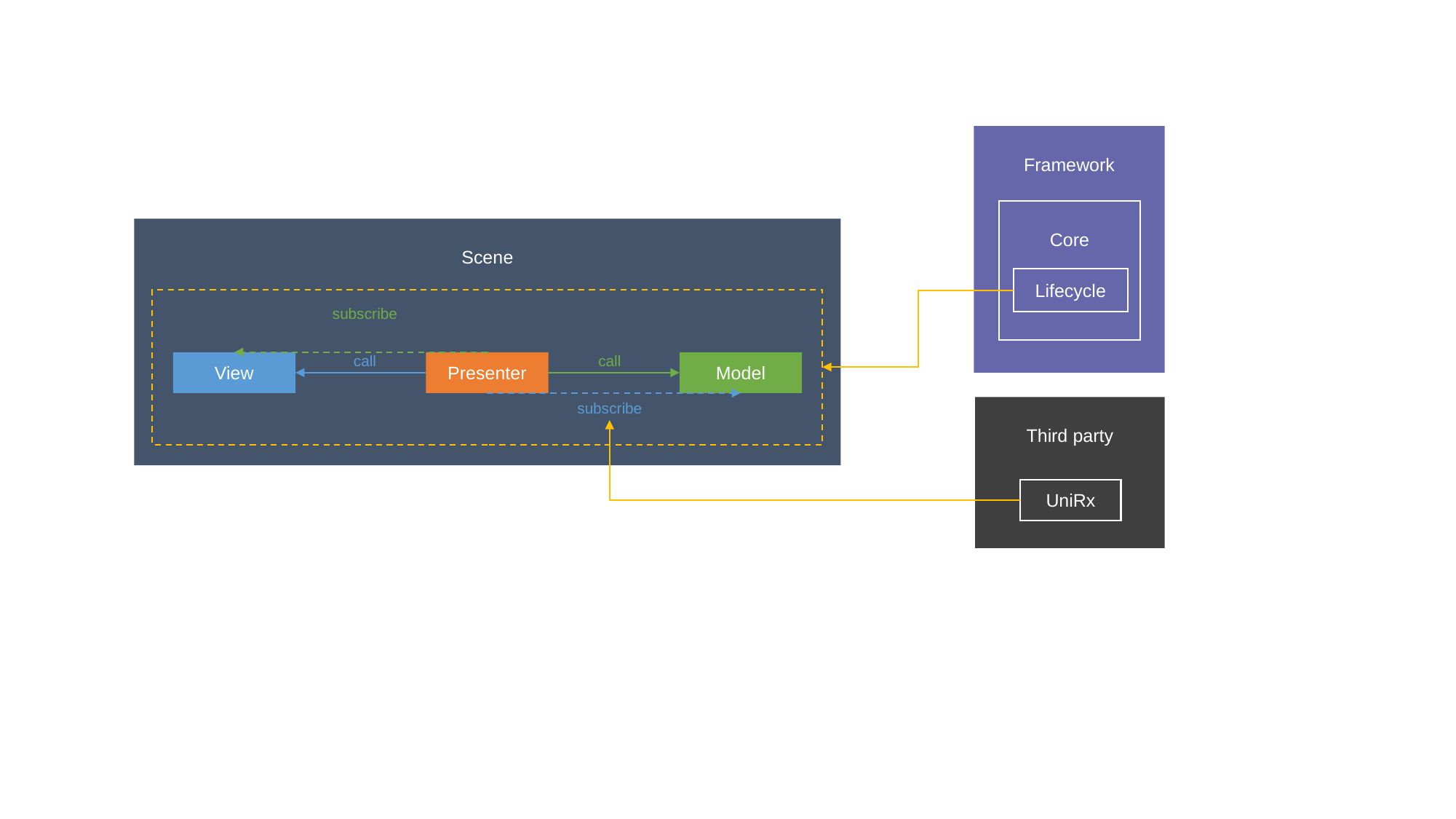

Framework

Core

Scene
Lifecycle

subscribe
call
call
Model
View
Presenter
subscribe

Third party
UniRx